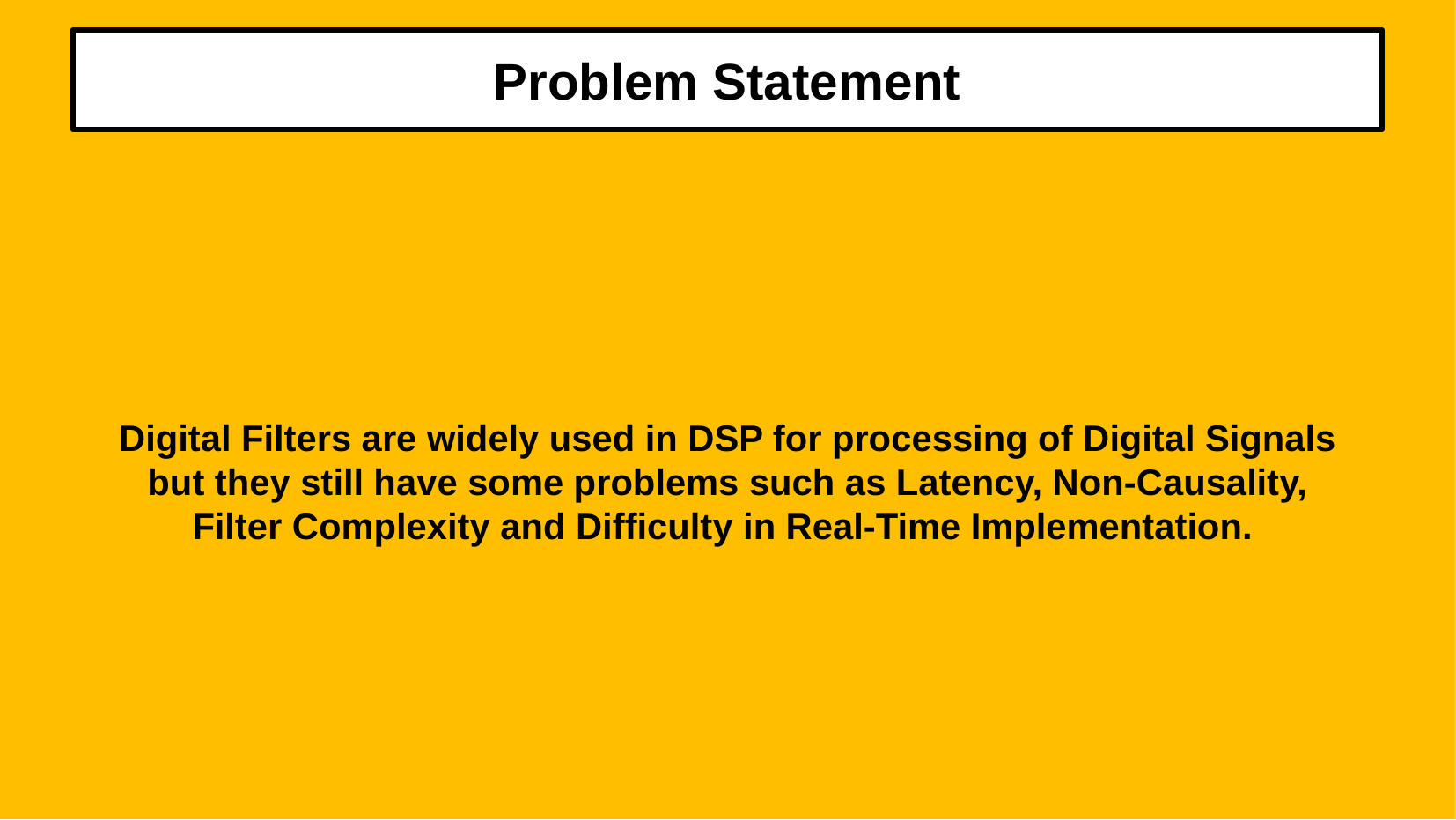

# Problem Statement
Digital Filters are widely used in DSP for processing of Digital Signals but they still have some problems such as Latency, Non-Causality, Filter Complexity and Difficulty in Real-Time Implementation.